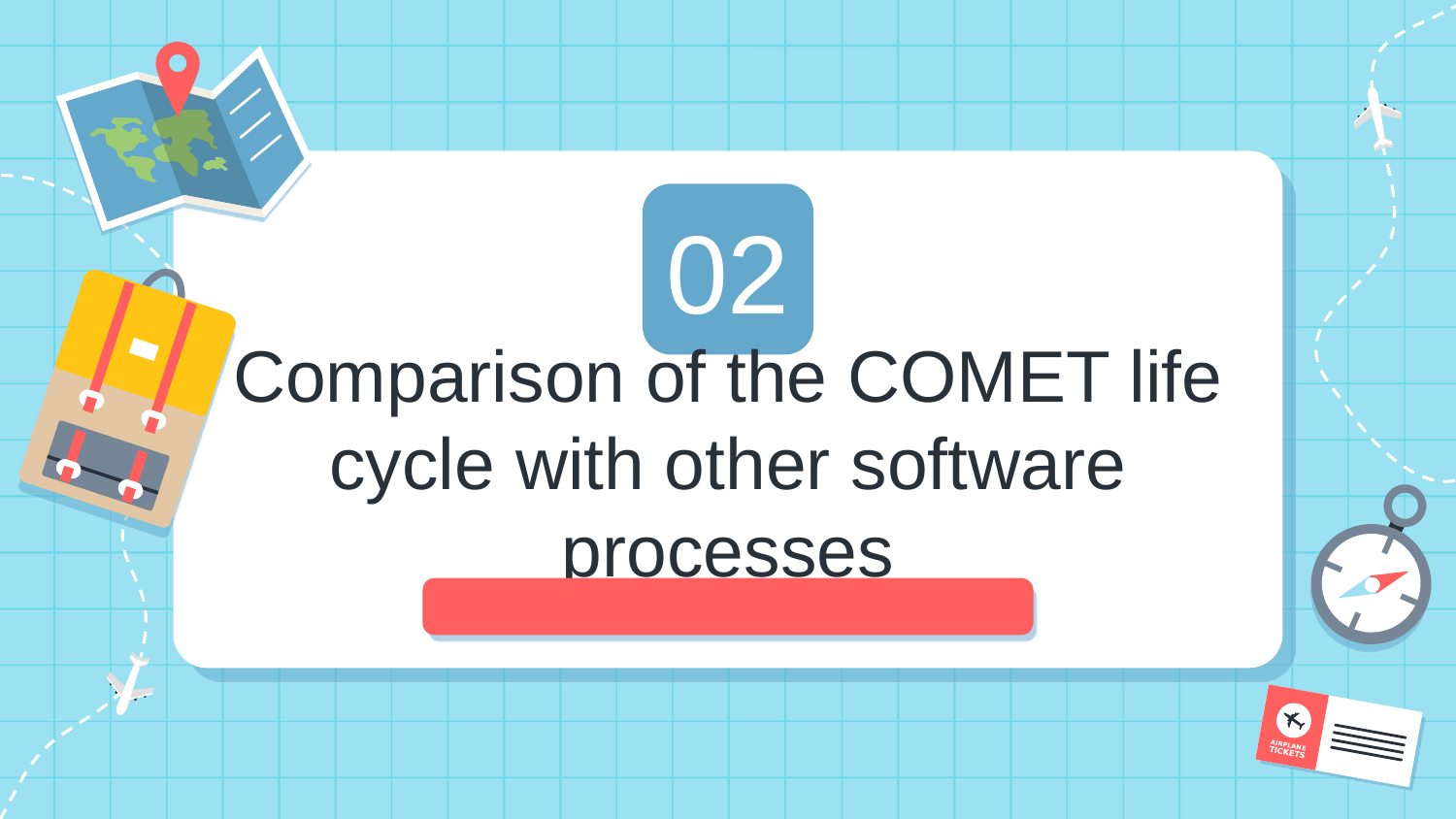

02
# Comparison of the COMET life cycle with other software processes